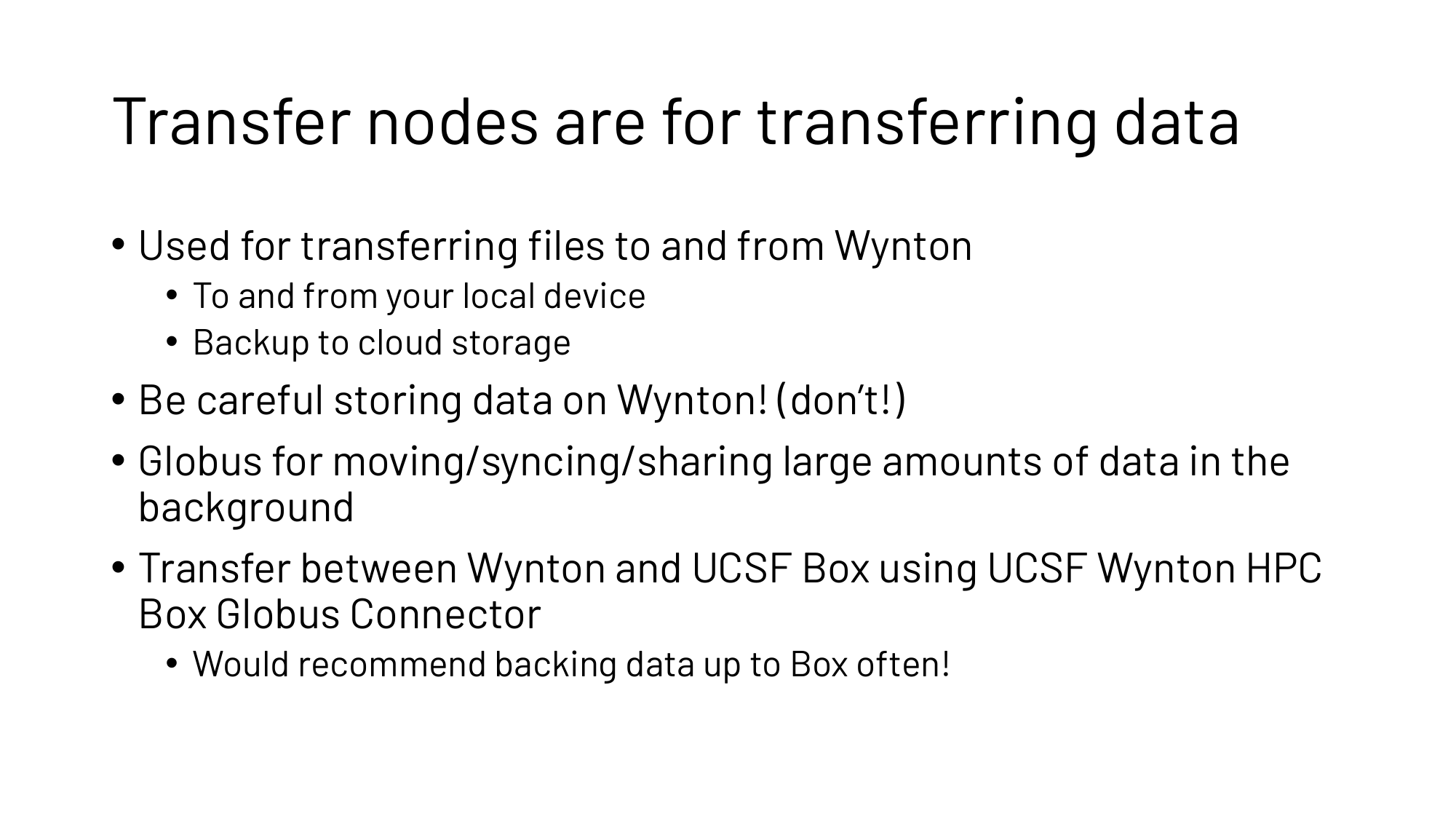

# Transfer nodes are for transferring data
Used for transferring files to and from Wynton
To and from your local device
Backup to cloud storage
Be careful storing data on Wynton! (don’t!)
Globus for moving/syncing/sharing large amounts of data in the background
Transfer between Wynton and UCSF Box using UCSF Wynton HPC Box Globus Connector
Would recommend backing data up to Box often!